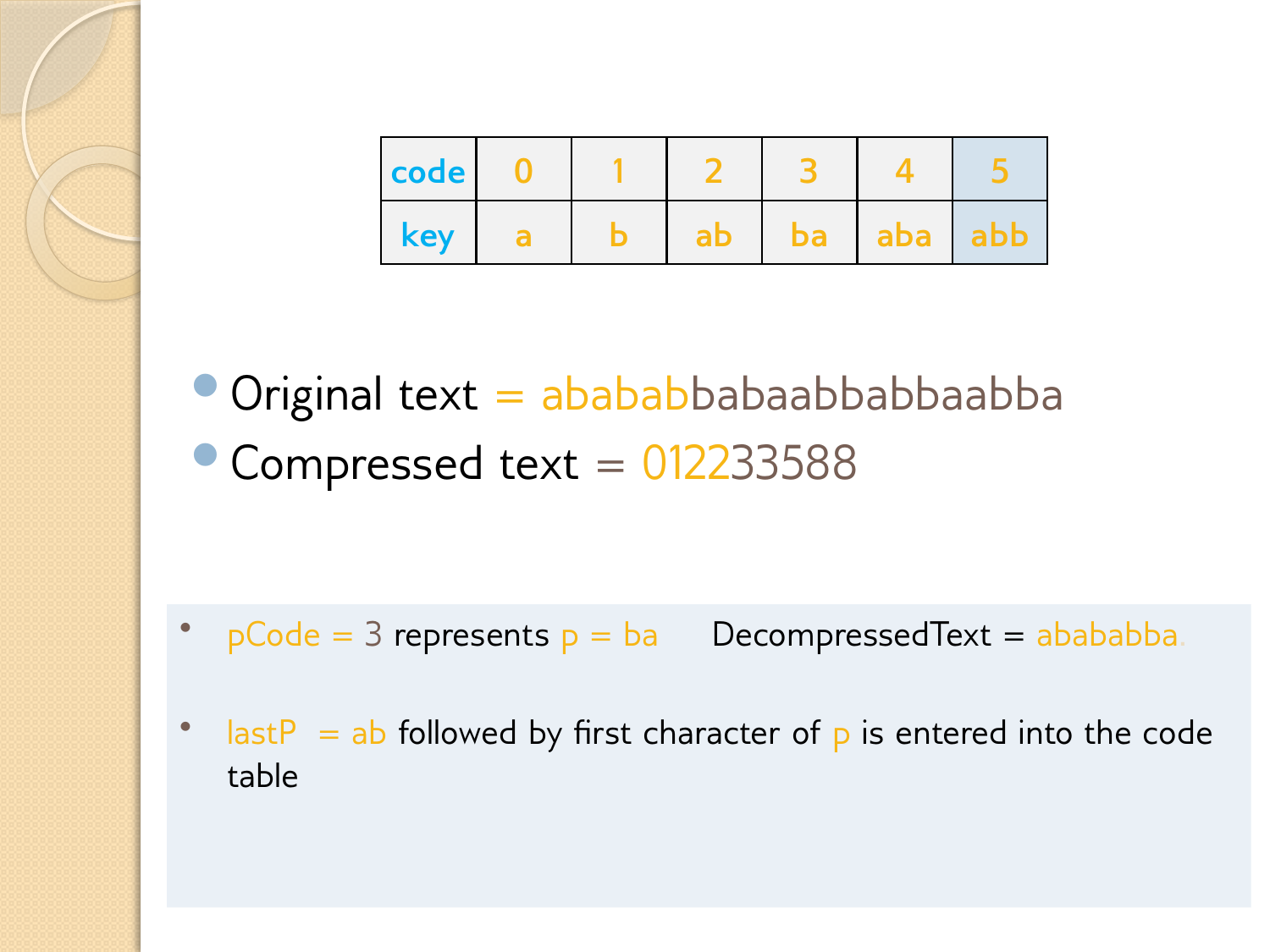

code
0
1
key
a
b
2
ab
3
ba
4
aba
5
abb
Original text = abababbabaabbabbaabba
Compressed text = 012233588
pCode = 3 represents p = ba     DecompressedText = abababba.

lastP  = ab followed by first character of p is entered into the code table